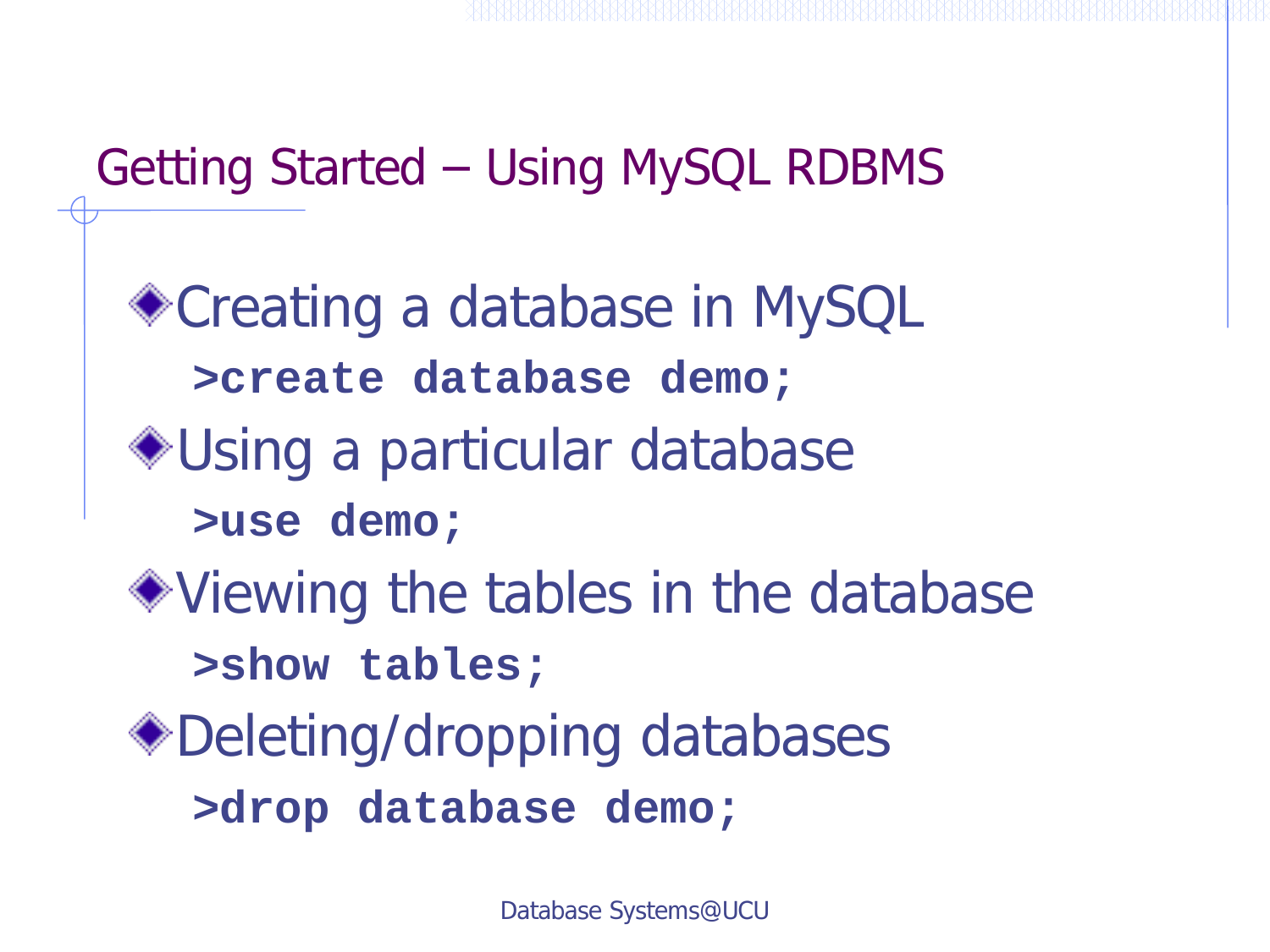

# Getting Started – Using MySQL RDBMS
Creating a database in MySQL
>create database demo;
Using a particular database
>use demo;
Viewing the tables in the database
>show tables;
Deleting/dropping databases
>drop database demo;
Database Systems@UCU
15